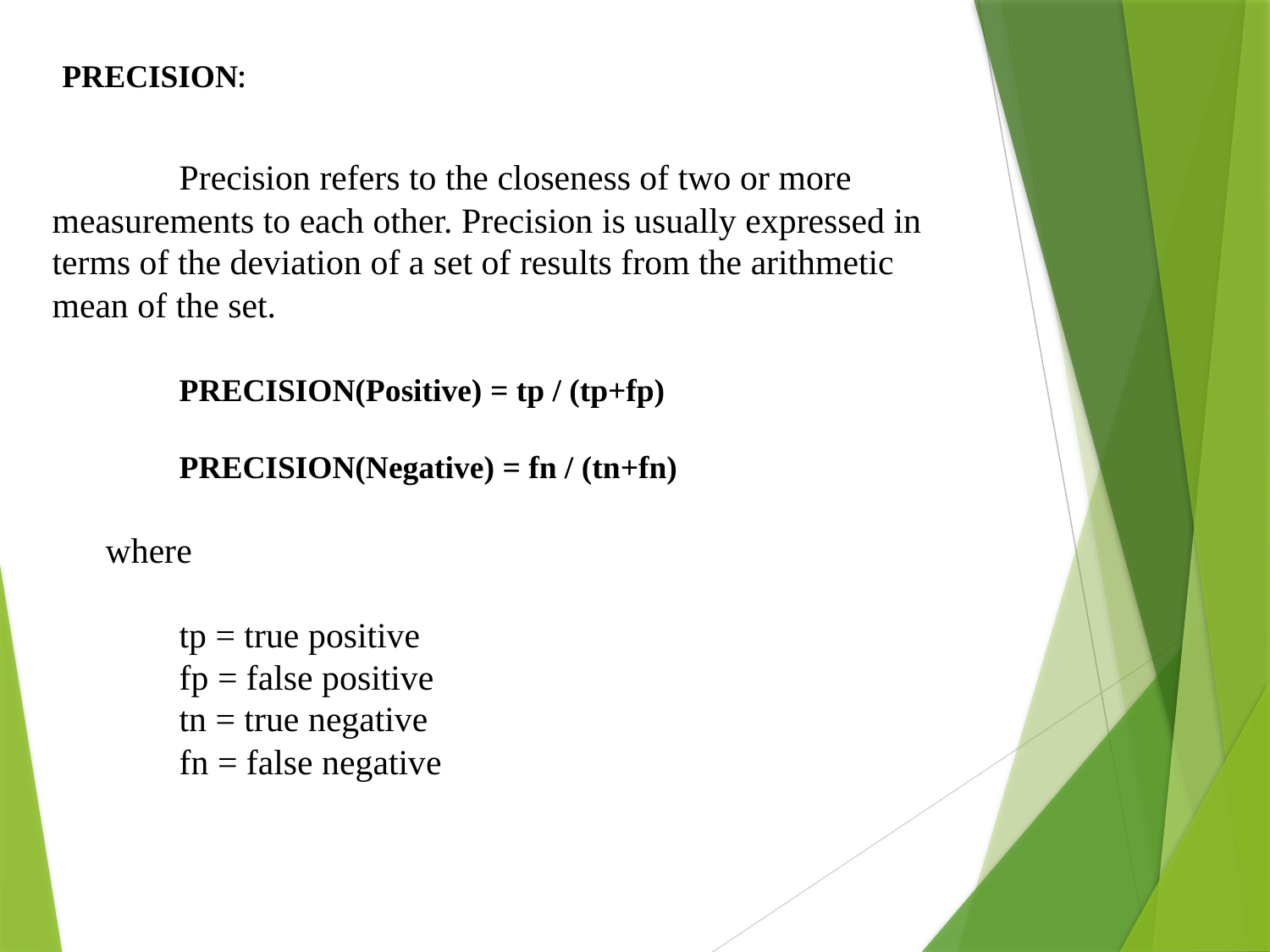

PRECISION:
	Precision refers to the closeness of two or more measurements to each other. Precision is usually expressed in terms of the deviation of a set of results from the arithmetic mean of the set.

	PRECISION(Positive) = tp / (tp+fp)

	PRECISION(Negative) = fn / (tn+fn)

      where

	tp = true positive
	fp = false positive
	tn = true negative
	fn = false negative